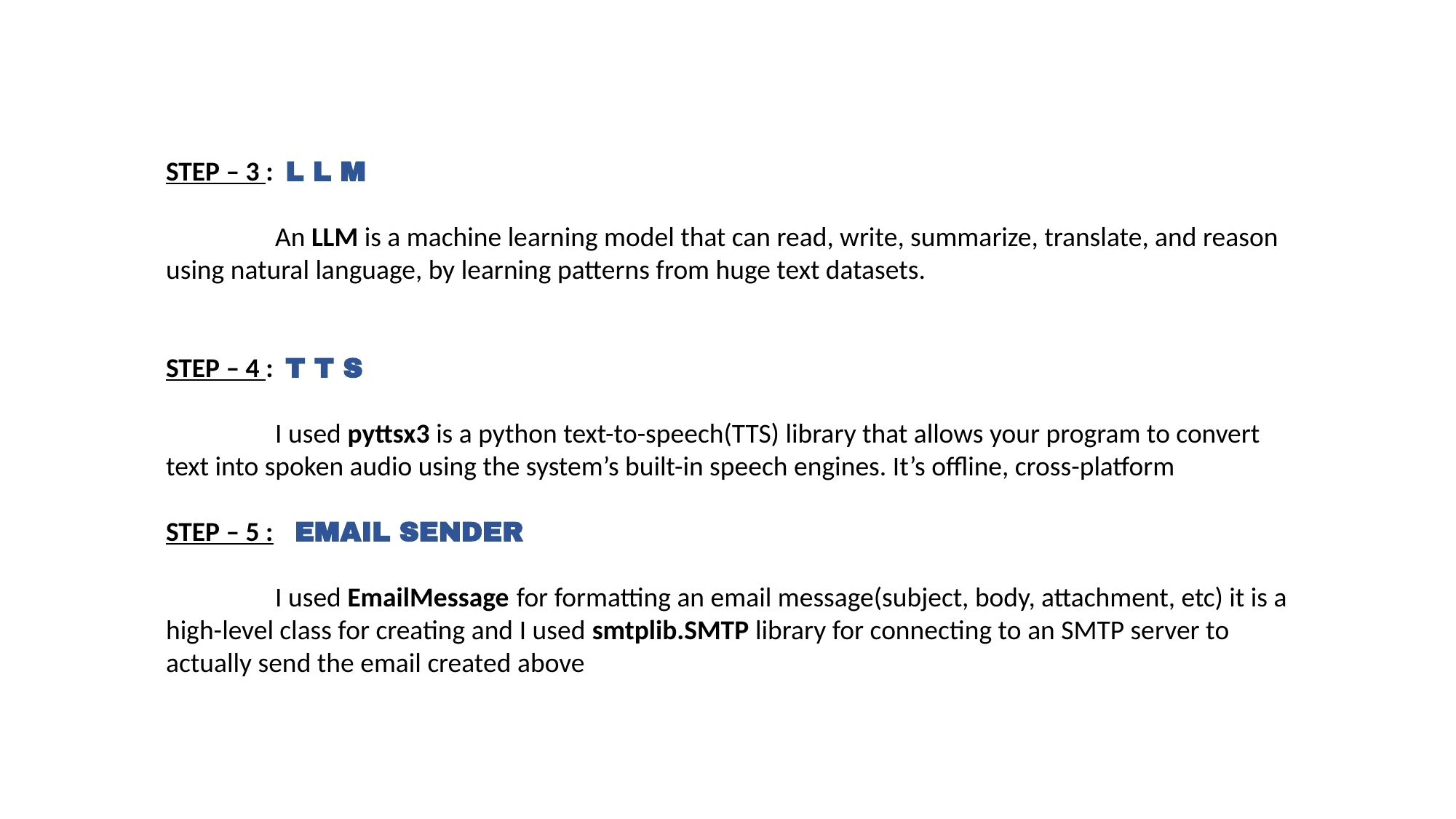

STEP – 3 :  L L M

	An LLM is a machine learning model that can read, write, summarize, translate, and reason using natural language, by learning patterns from huge text datasets.

STEP – 4 :  T T S

	I used pyttsx3 is a python text-to-speech(TTS) library that allows your program to convert text into spoken audio using the system’s built-in speech engines. It’s offline, cross-platform

STEP – 5 :   EMAIL SENDER

	I used EmailMessage for formatting an email message(subject, body, attachment, etc) it is a high-level class for creating and I used smtplib.SMTP library for connecting to an SMTP server to actually send the email created above